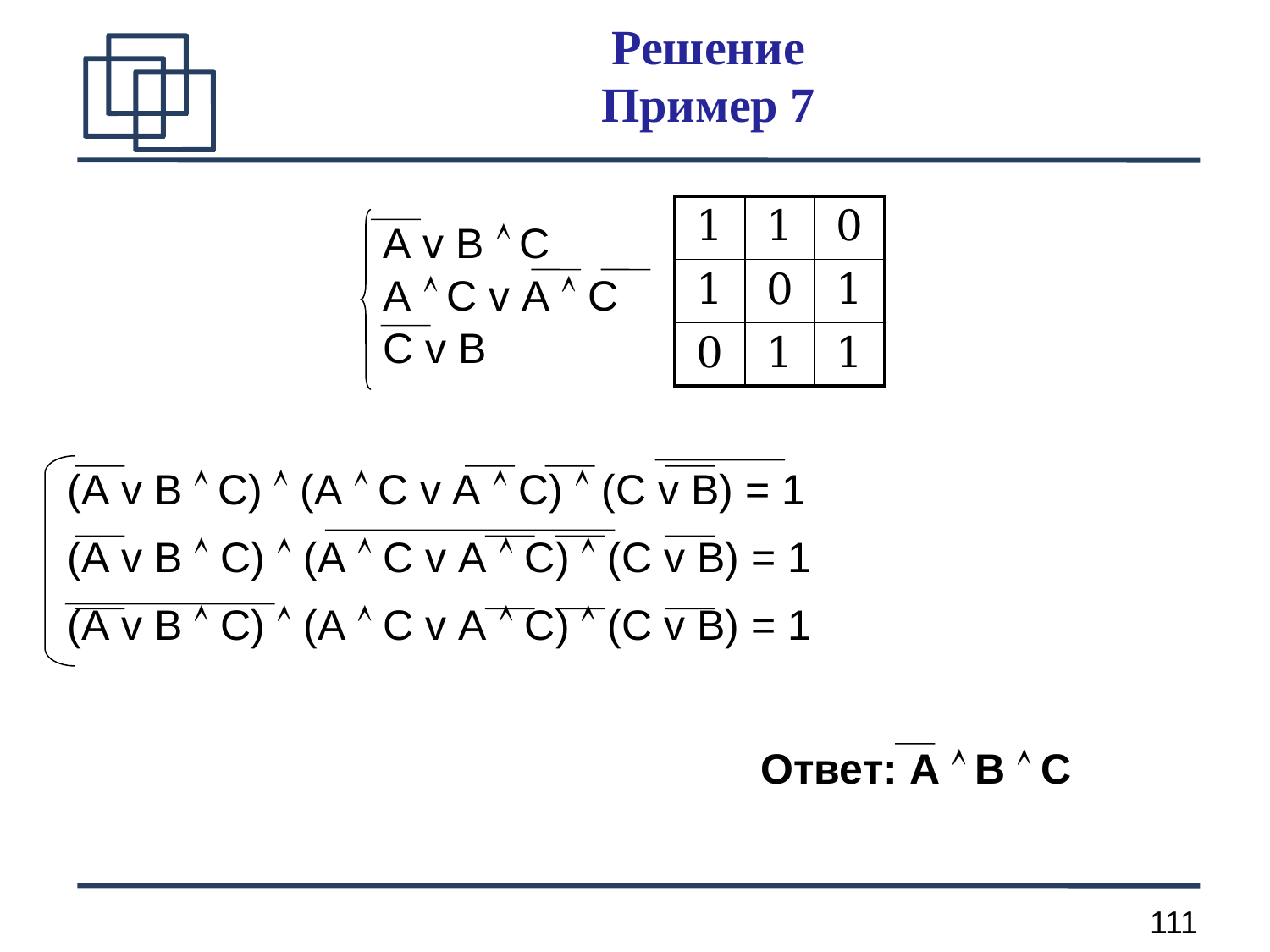

Решение
Пример 7
| 1 | 1 | 0 |
| --- | --- | --- |
| 1 | 0 | 1 |
| 0 | 1 | 1 |

А v В ∧ С
А ∧ С v А ∧ С
С v В

(А v В ∧ С) ∧ (А ∧ С v А ∧ С) ∧ (С v В) = 1
(А v В ∧ С) ∧ (А ∧ С v А ∧ С) ∧ (С v В) = 1
(А v В ∧ С) ∧ (А ∧ С v А ∧ С) ∧ (С v В) = 1

Ответ: А ∧ В ∧ С